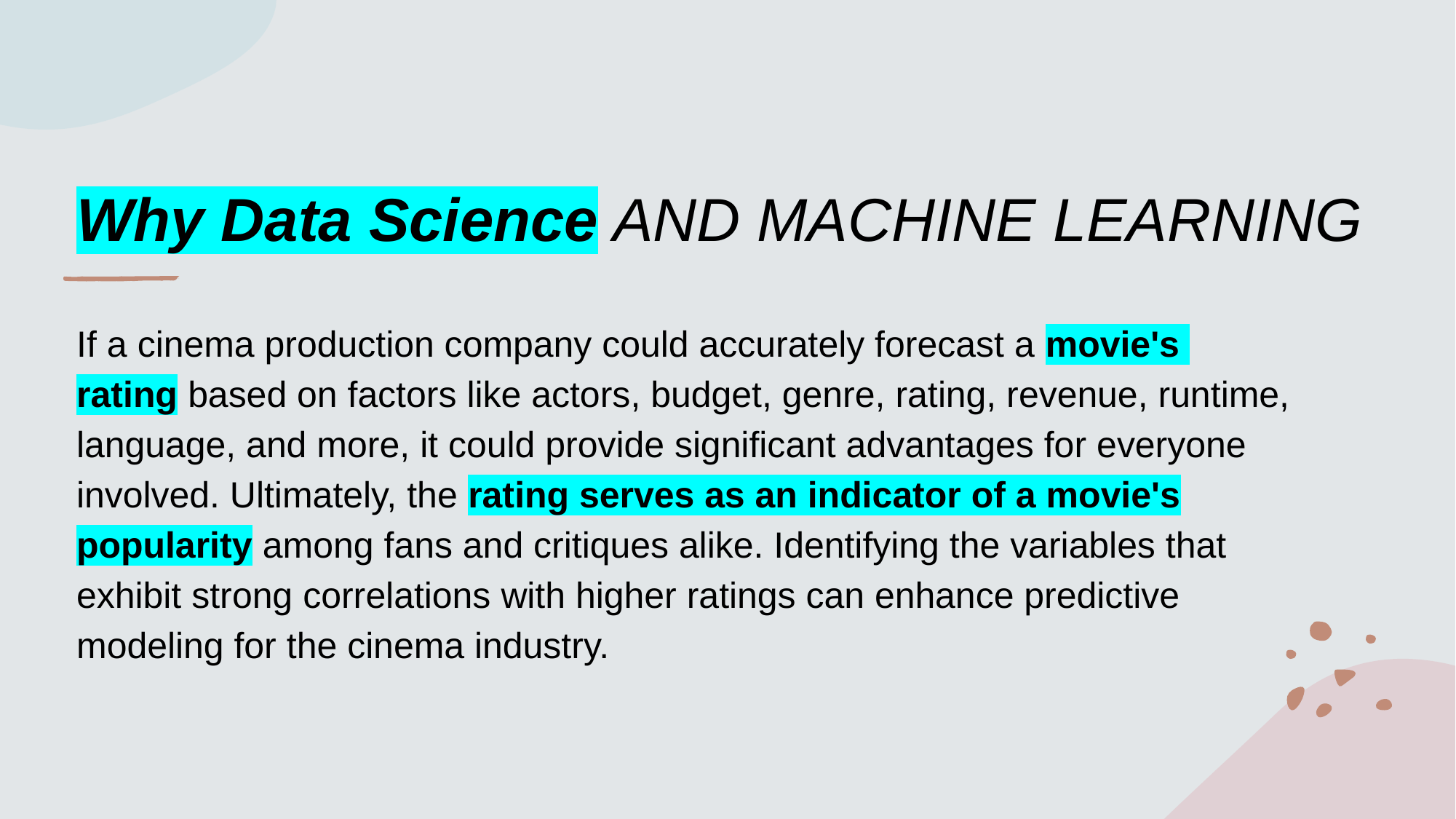

Why Data Science AND MACHINE LEARNING
# If a cinema production company could accurately forecast a movie's  rating based on factors like actors, budget, genre, rating, revenue, runtime, language, and more, it could provide significant advantages for everyone involved. Ultimately, the rating serves as an indicator of a movie's popularity among fans and critiques alike. Identifying the variables that exhibit strong correlations with higher ratings can enhance predictive modeling for the cinema industry.